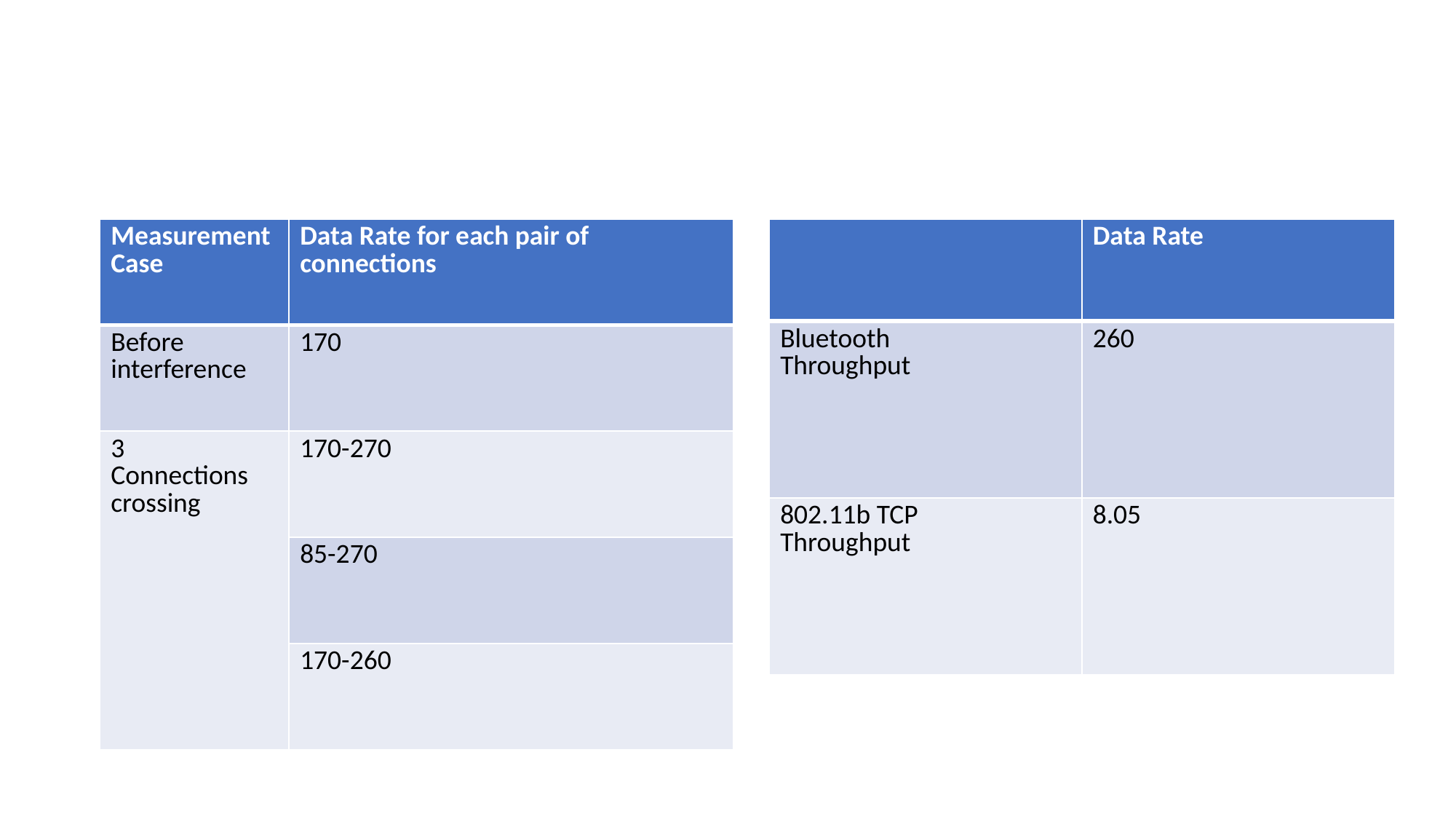

#
| Measurement Case | Data Rate for each pair of connections |
| --- | --- |
| Before interference | 170 |
| 3 Connections crossing | 170-270 |
|  | 85-270 |
|  | 170-260 |
|  | Data Rate |
| --- | --- |
| Bluetooth Throughput | 260 |
| 802.11b TCP Throughput | 8.05 |